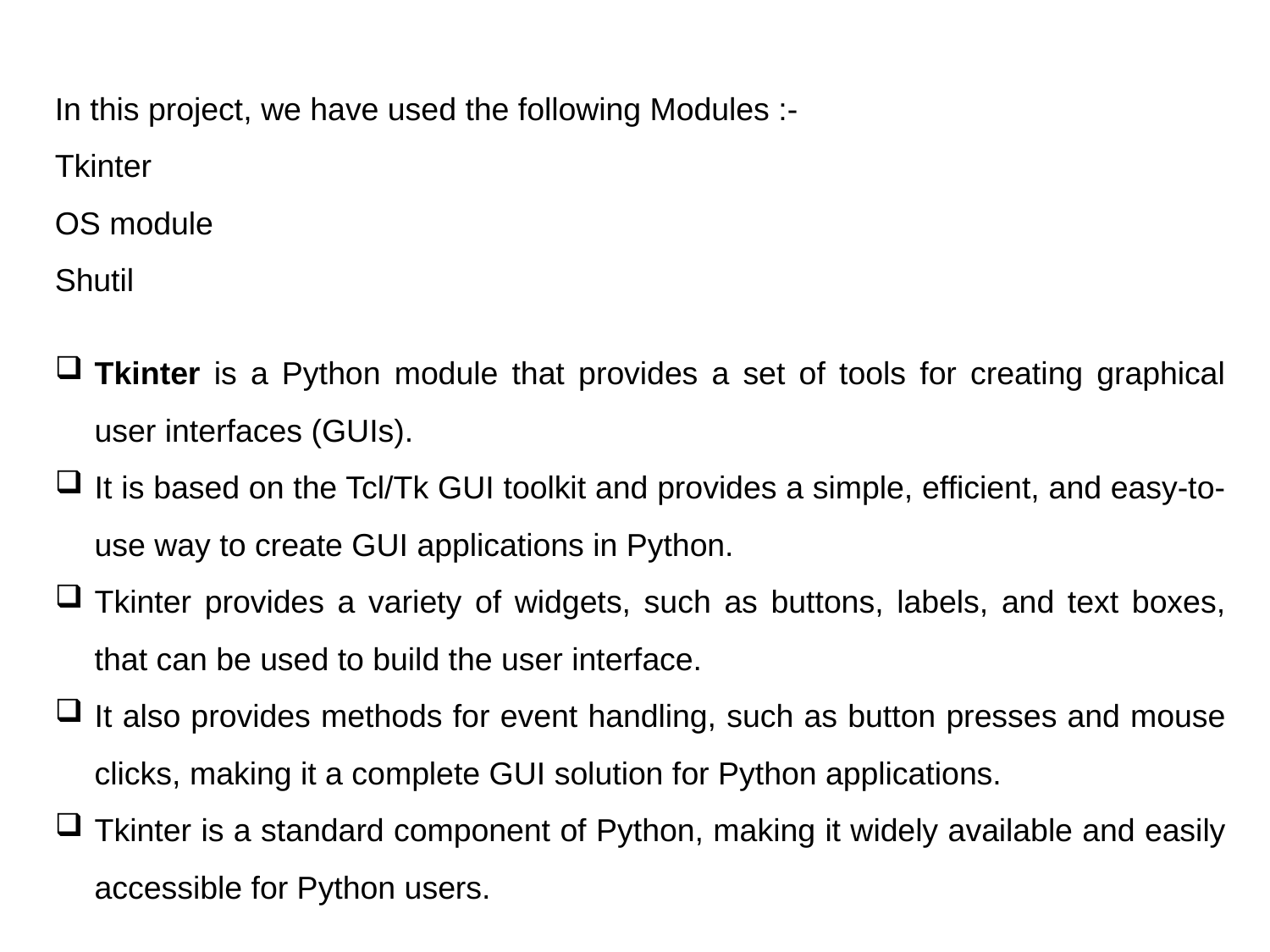

In this project, we have used the following Modules :-
Tkinter
OS module
Shutil
Tkinter is a Python module that provides a set of tools for creating graphical user interfaces (GUIs).
It is based on the Tcl/Tk GUI toolkit and provides a simple, efficient, and easy-to-use way to create GUI applications in Python.
Tkinter provides a variety of widgets, such as buttons, labels, and text boxes, that can be used to build the user interface.
It also provides methods for event handling, such as button presses and mouse clicks, making it a complete GUI solution for Python applications.
Tkinter is a standard component of Python, making it widely available and easily accessible for Python users.